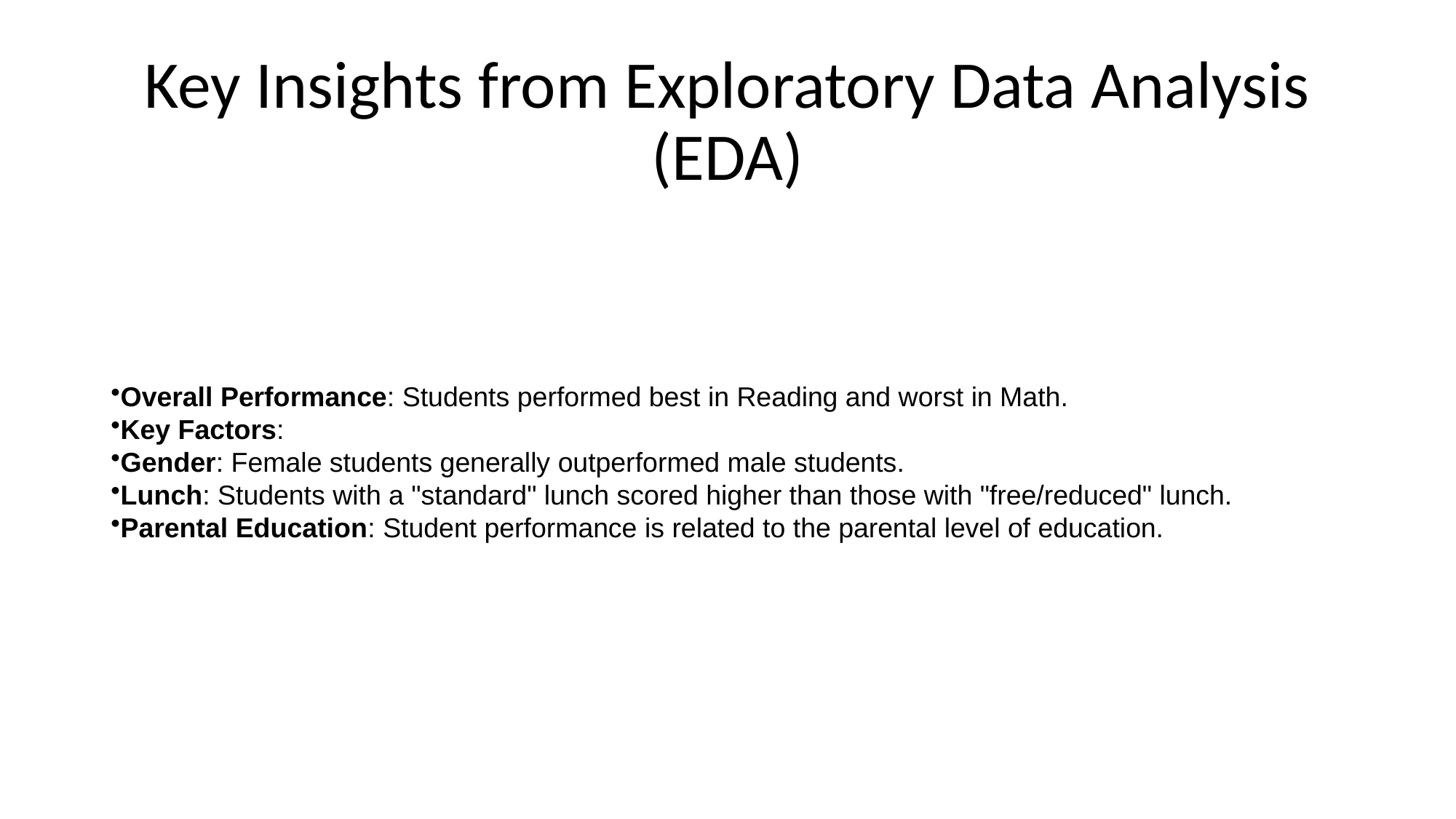

# Key Insights from Exploratory Data Analysis (EDA)
Overall Performance: Students performed best in Reading and worst in Math.
Key Factors:
Gender: Female students generally outperformed male students.
Lunch: Students with a "standard" lunch scored higher than those with "free/reduced" lunch.
Parental Education: Student performance is related to the parental level of education.